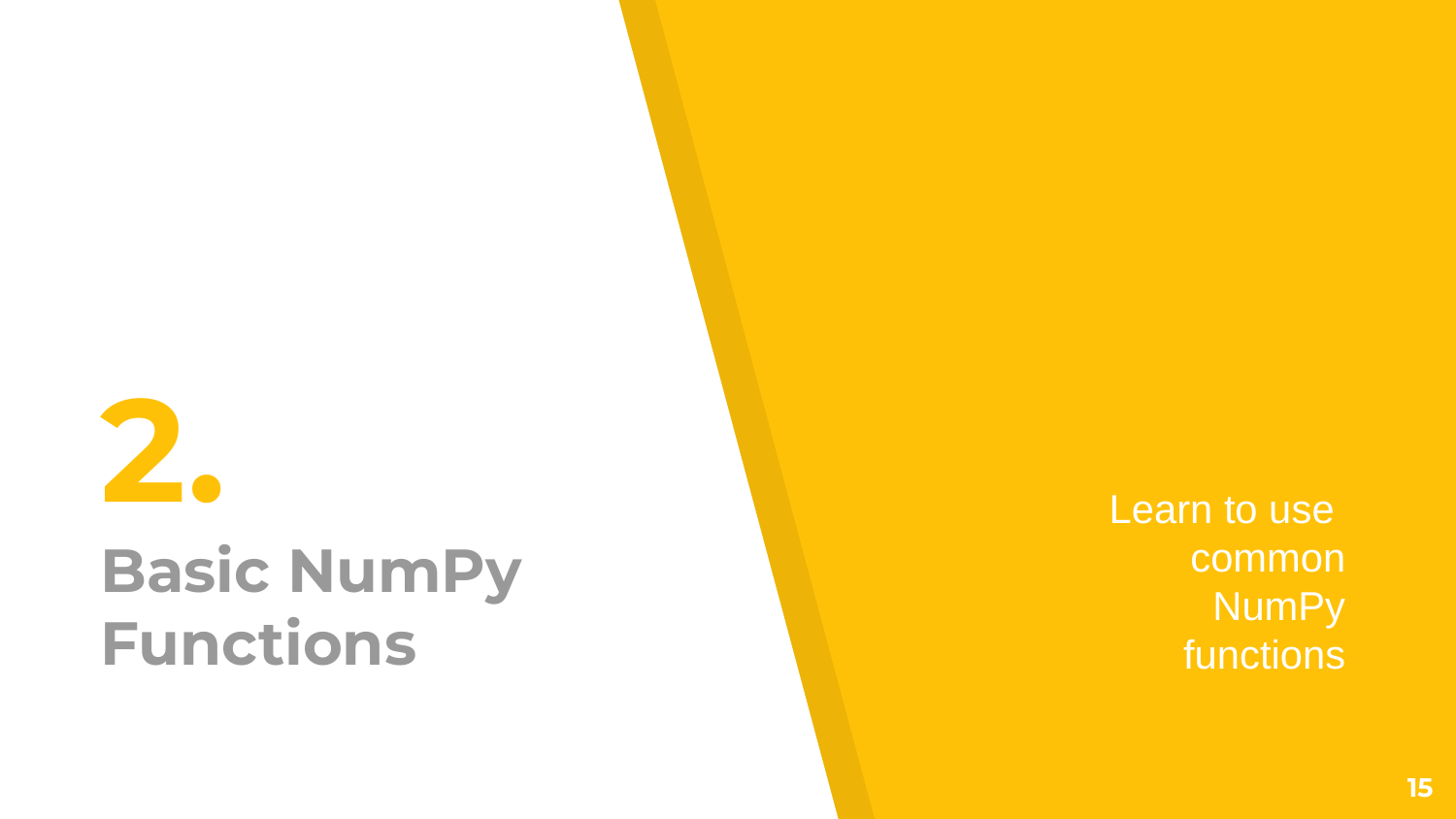

# 2. Basic NumPy Functions
Learn to use  common NumPy functions
15